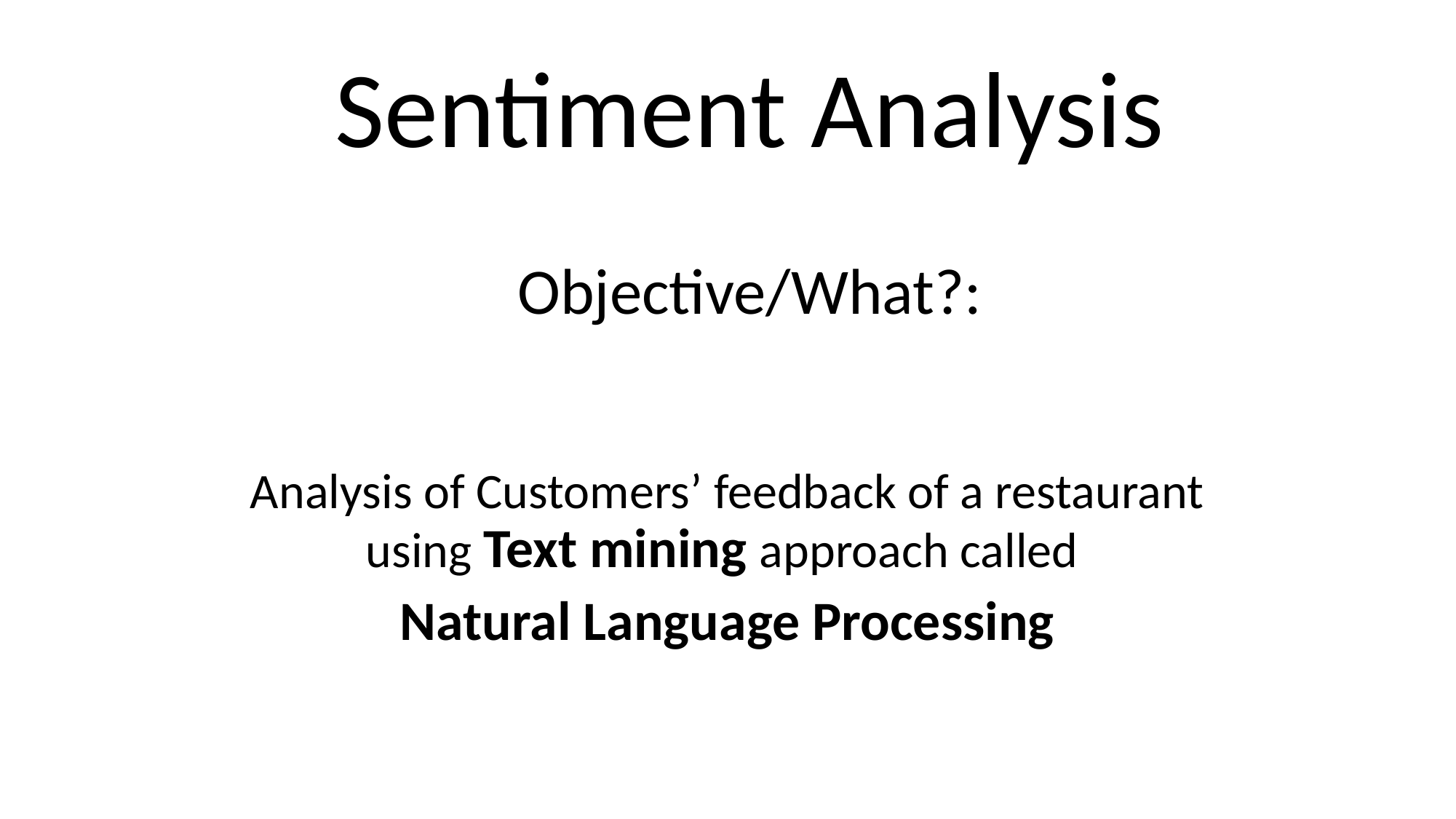

# Sentiment Analysis Objective/What?:
Analysis of Customers’ feedback of a restaurant using Text mining approach called
Natural Language Processing